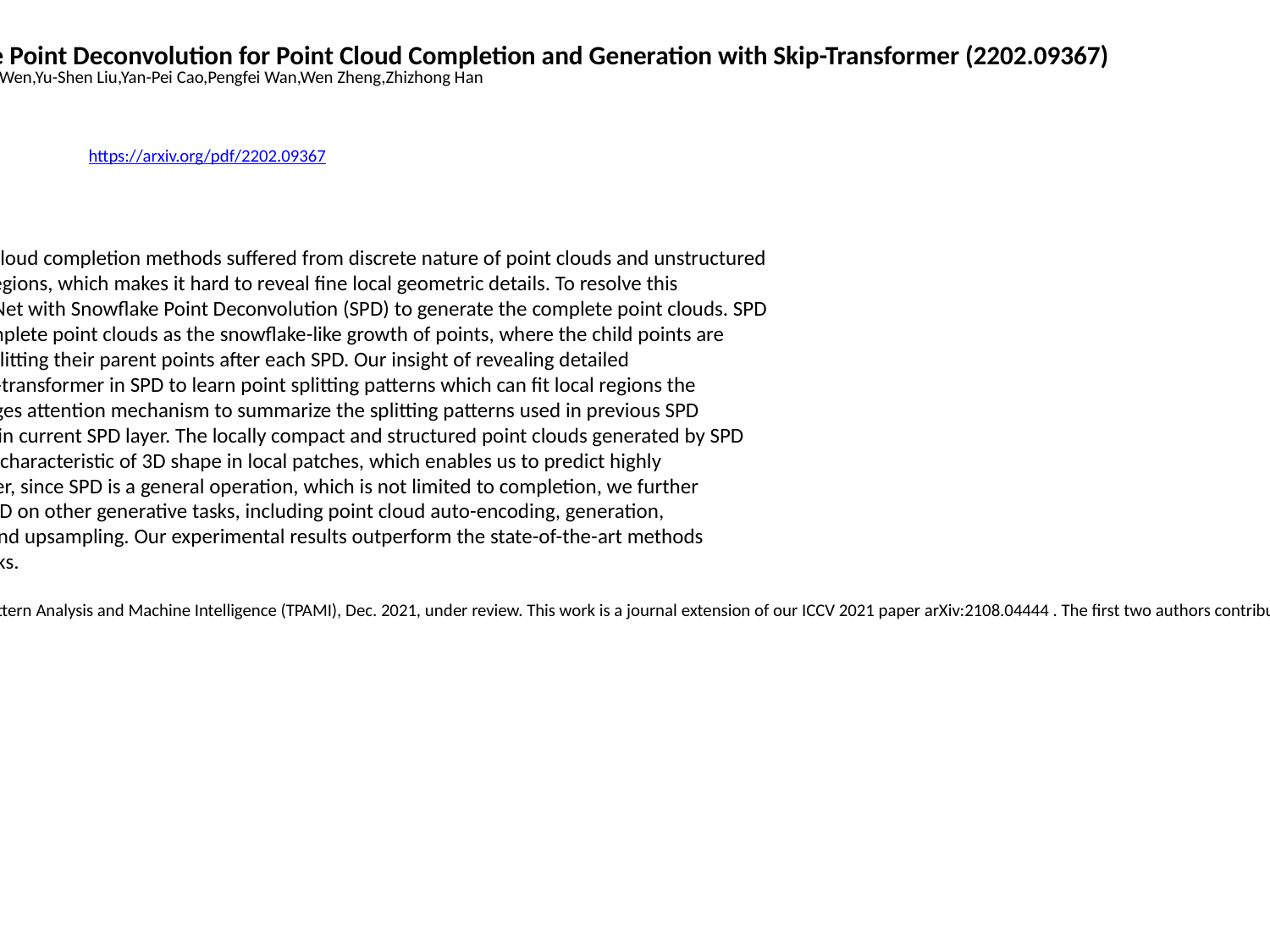

Snowflake Point Deconvolution for Point Cloud Completion and Generation with Skip-Transformer (2202.09367)
Peng Xiang,Xin Wen,Yu-Shen Liu,Yan-Pei Cao,Pengfei Wan,Wen Zheng,Zhizhong Han

https://arxiv.org/pdf/2202.09367

Abstract: Most existing point cloud completion methods suffered from discrete nature of point clouds and unstructured
 prediction of points in local regions, which makes it hard to reveal fine local geometric details. To resolve this
 issue, we propose SnowflakeNet with Snowflake Point Deconvolution (SPD) to generate the complete point clouds. SPD
 models the generation of complete point clouds as the snowflake-like growth of points, where the child points are
 progressively generated by splitting their parent points after each SPD. Our insight of revealing detailed
 geometry is to introduce skip-transformer in SPD to learn point splitting patterns which can fit local regions the
 best. Skip-transformer leverages attention mechanism to summarize the splitting patterns used in previous SPD
 layer to produce the splitting in current SPD layer. The locally compact and structured point clouds generated by SPD
 precisely reveal the structure characteristic of 3D shape in local patches, which enables us to predict highly
 detailed geometries. Moreover, since SPD is a general operation, which is not limited to completion, we further
 explore the applications of SPD on other generative tasks, including point cloud auto-encoding, generation,
 single image reconstruction and upsampling. Our experimental results outperform the state-of-the-art methods
 under widely used benchmarks.
 Comments: IEEE Transactions on Pattern Analysis and Machine Intelligence (TPAMI), Dec. 2021, under review. This work is a journal extension of our ICCV 2021 paper arXiv:2108.04444 . The first two authors contributed equally